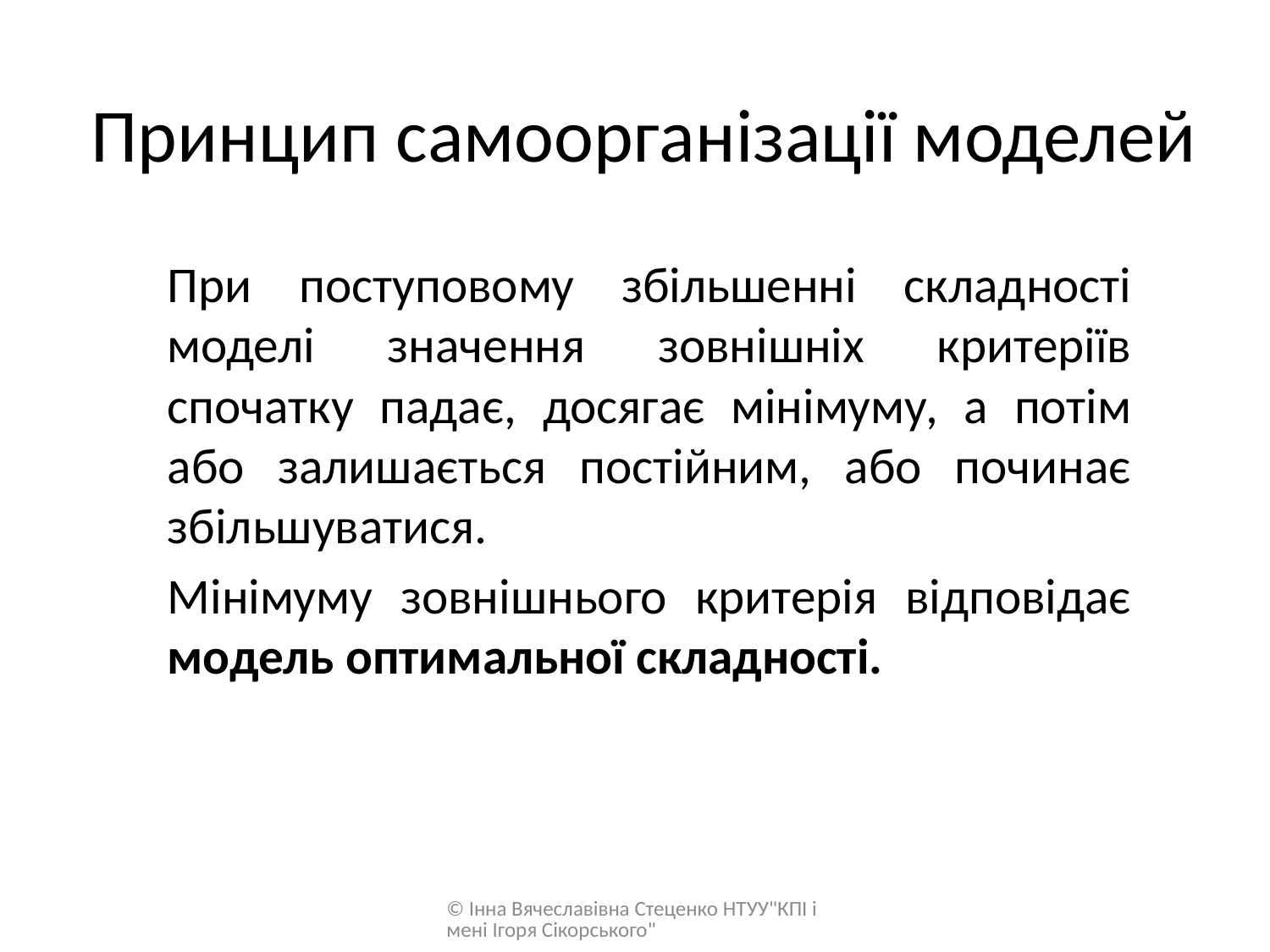

# Принцип самоорганізації моделей
При поступовому збільшенні складності моделі значення зовнішніх критеріїв спочатку падає, досягає мінімуму, а потім або залишається постійним, або починає збільшуватися.
Мінімуму зовнішнього критерія відповідає модель оптимальної складності.
© Інна Вячеславівна Стеценко НТУУ"КПІ імені Ігоря Сікорського"